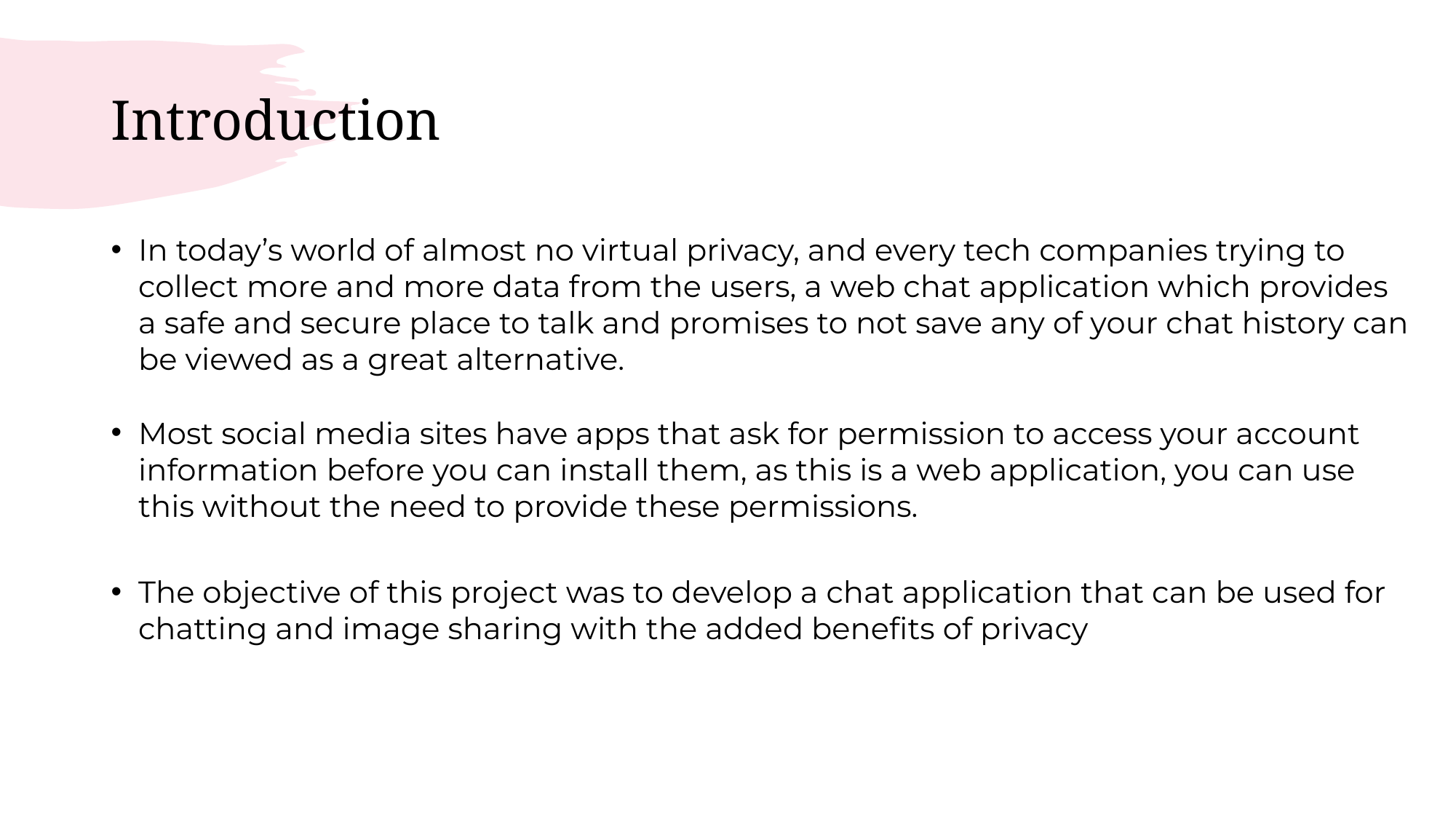

# Introduction
In today’s world of almost no virtual privacy, and every tech companies trying to collect more and more data from the users, a web chat application which provides a safe and secure place to talk and promises to not save any of your chat history can be viewed as a great alternative.

Most social media sites have apps that ask for permission to access your account information before you can install them, as this is a web application, you can use this without the need to provide these permissions.

The objective of this project was to develop a chat application that can be used for chatting and image sharing with the added benefits of privacy